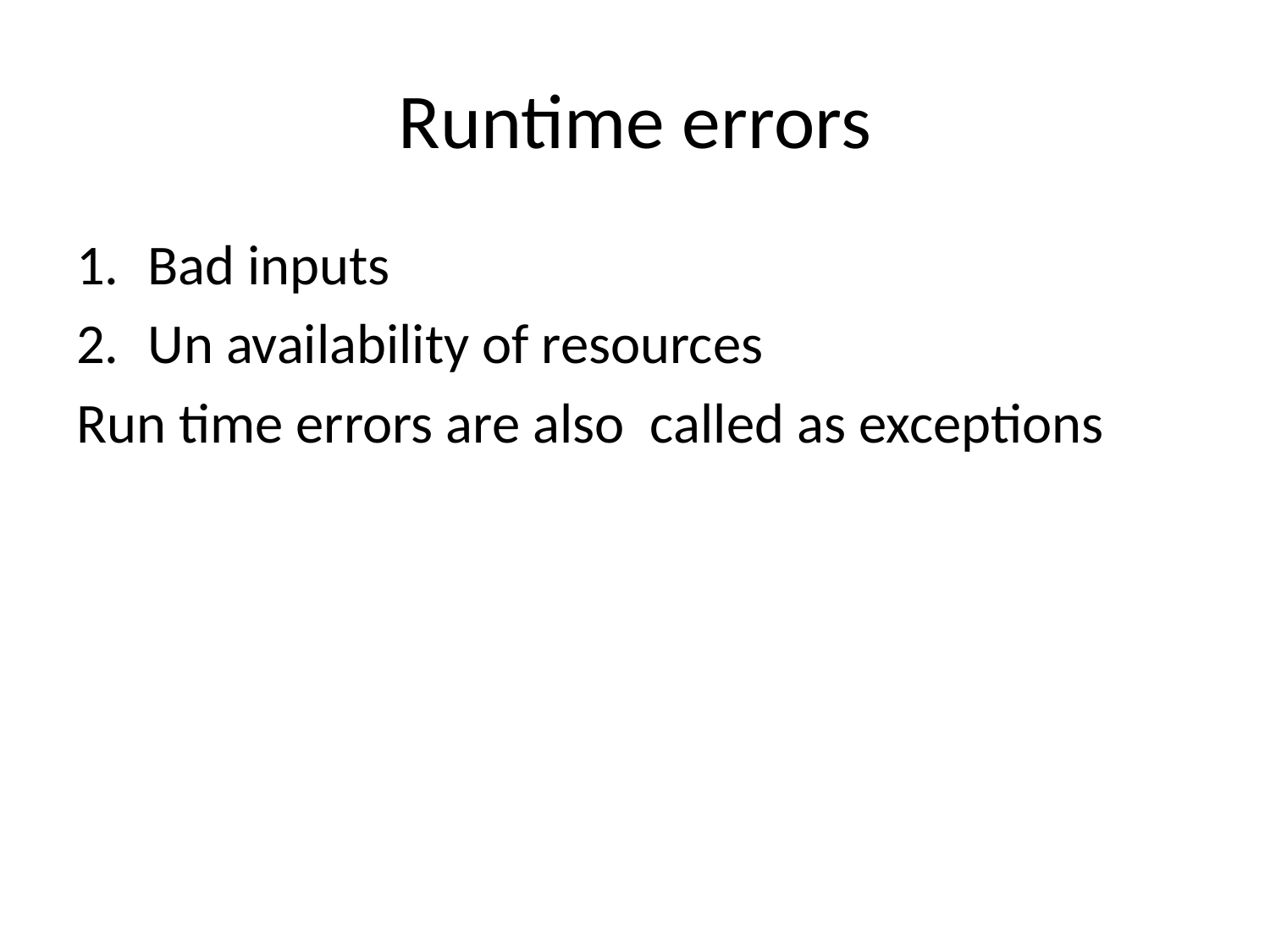

# Runtime errors
Bad inputs
Un availability of resources
Run time errors are also  called as exceptions